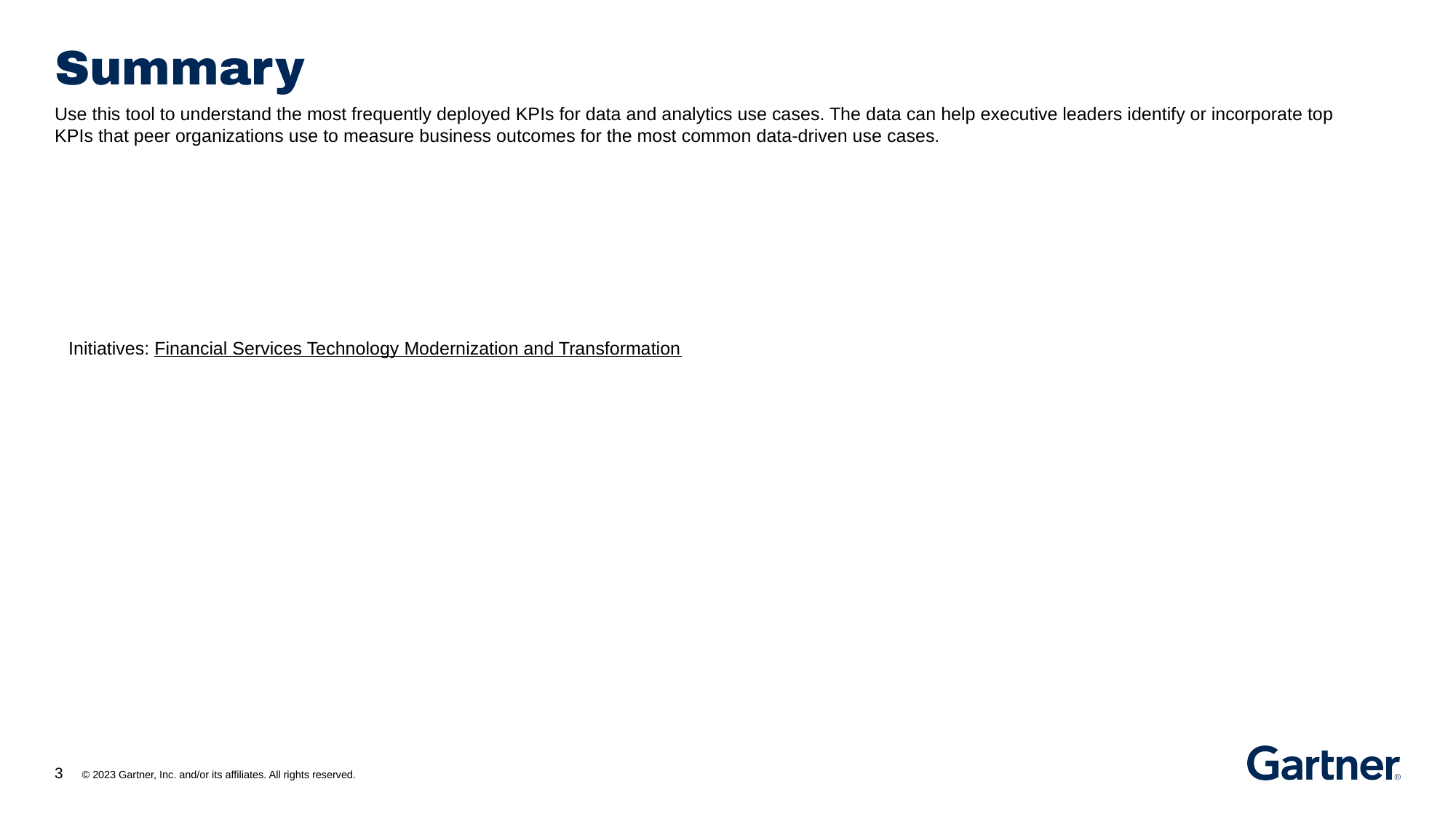

Summary

Use this tool to understand the most frequently deployed KPIs for data and analytics use cases. The data can help executive leaders identify or incorporate top KPIs that peer organizations use to measure business outcomes for the most common data-driven use cases.
Initiatives: Financial Services Technology Modernization and Transformation